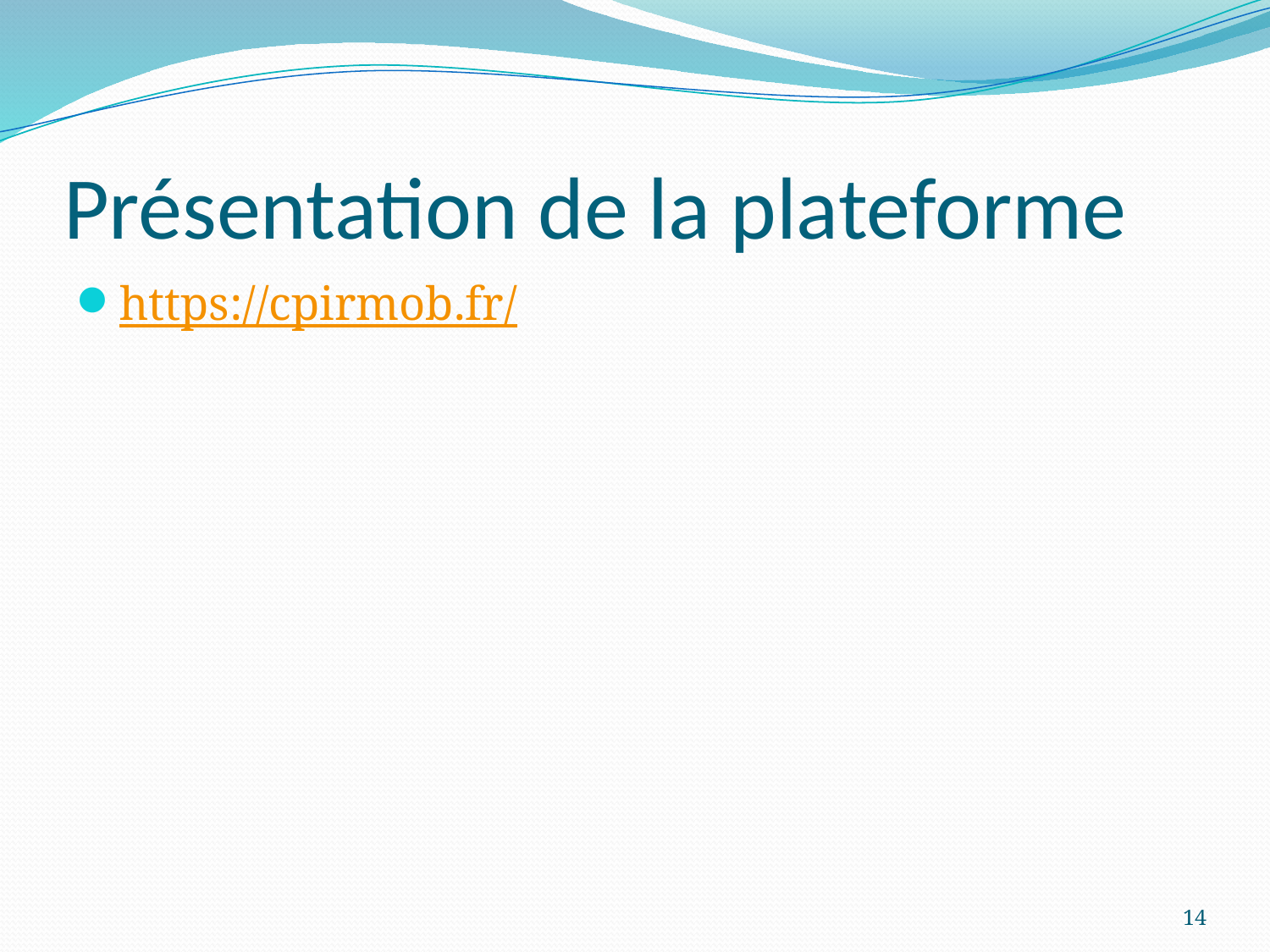

# Présentation de la plateforme
https://cpirmob.fr/

14